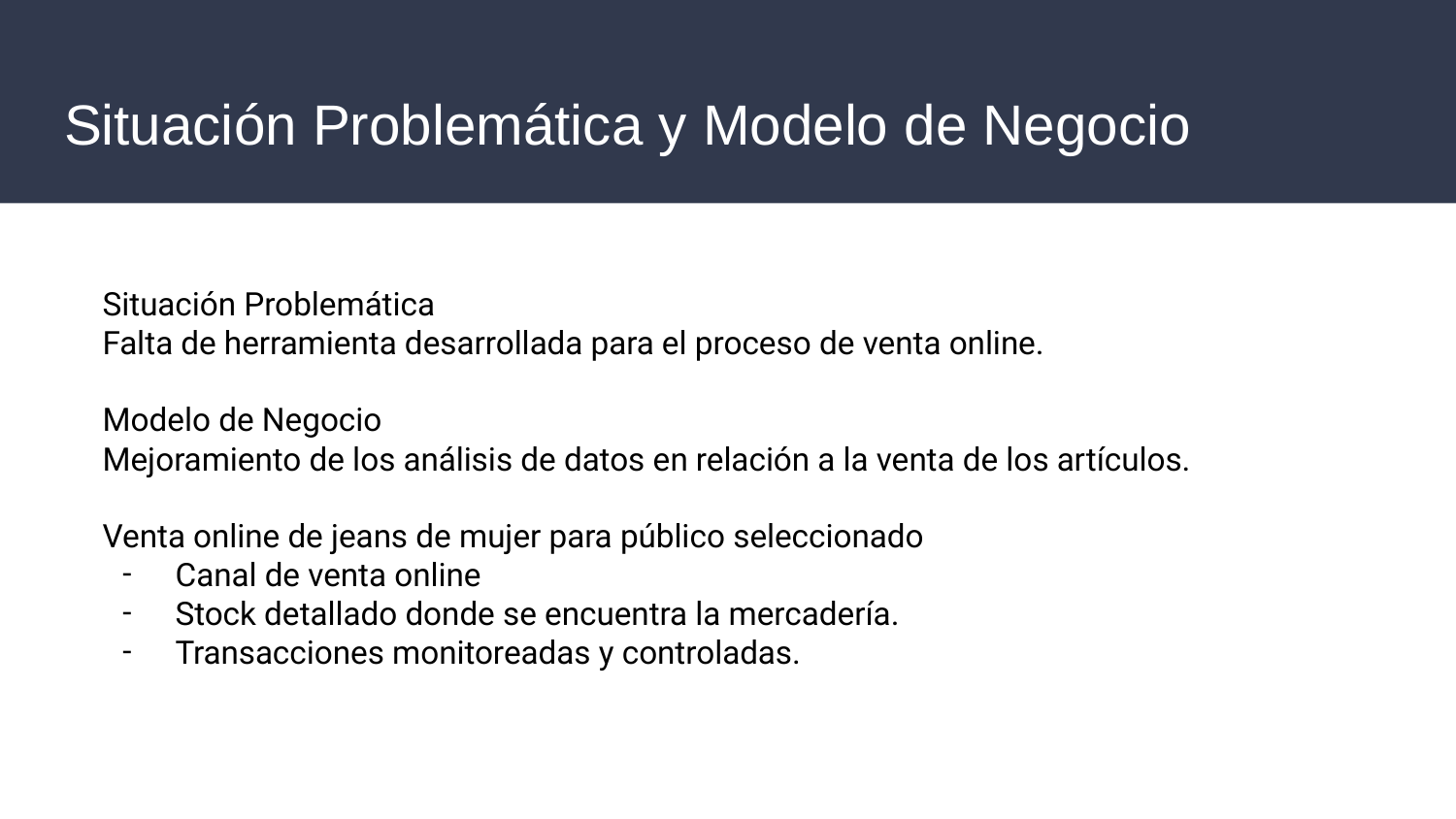

# Situación Problemática y Modelo de Negocio
Situación Problemática
Falta de herramienta desarrollada para el proceso de venta online.

Modelo de Negocio
Mejoramiento de los análisis de datos en relación a la venta de los artículos.

Venta online de jeans de mujer para público seleccionado
Canal de venta online
Stock detallado donde se encuentra la mercadería.
Transacciones monitoreadas y controladas.